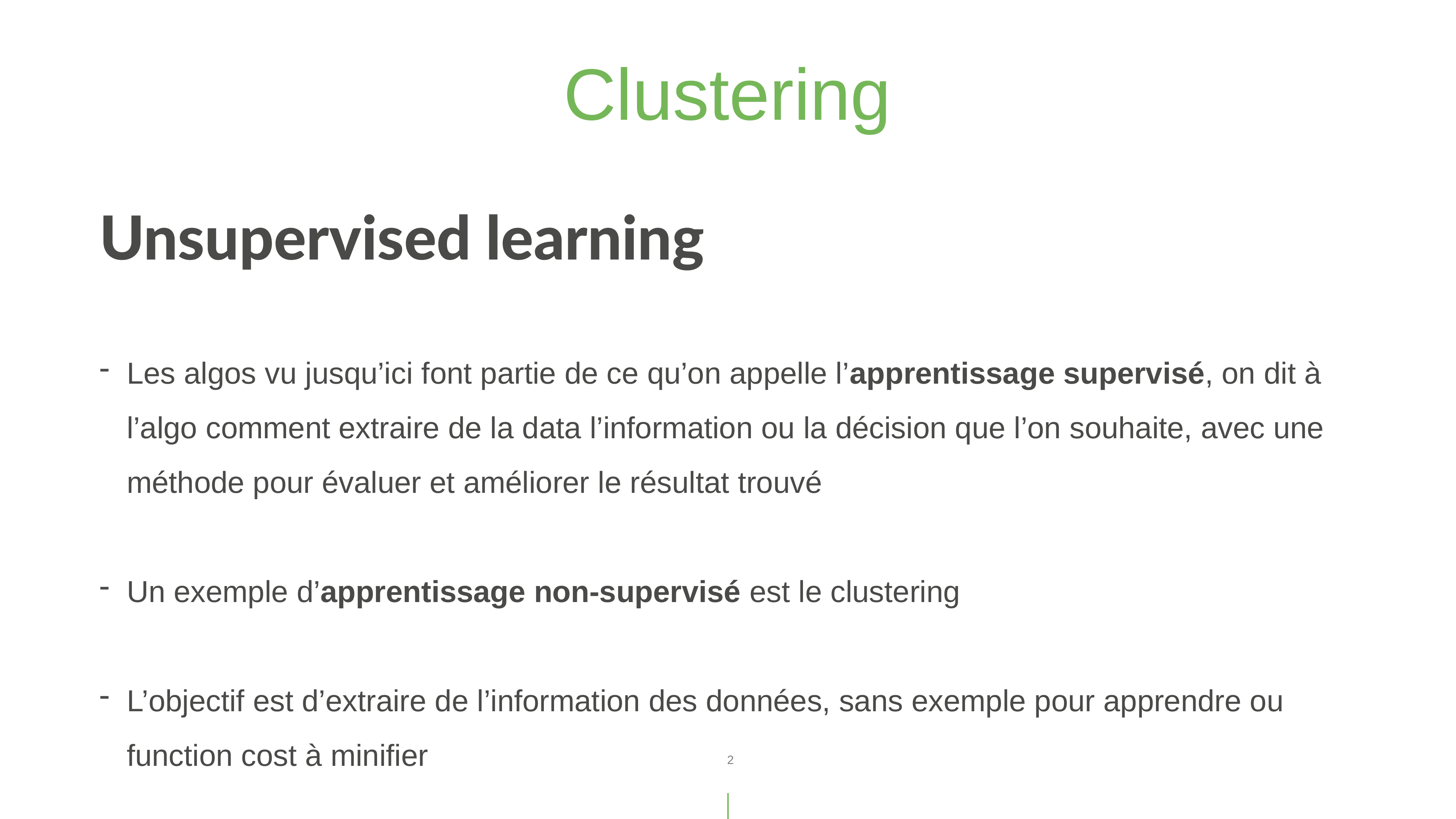

Clustering
Unsupervised learning
Les algos vu jusqu’ici font partie de ce qu’on appelle l’apprentissage supervisé, on dit à l’algo comment extraire de la data l’information ou la décision que l’on souhaite, avec une méthode pour évaluer et améliorer le résultat trouvé

Un exemple d’apprentissage non-supervisé est le clustering

L’objectif est d’extraire de l’information des données, sans exemple pour apprendre ou function cost à minifier
2